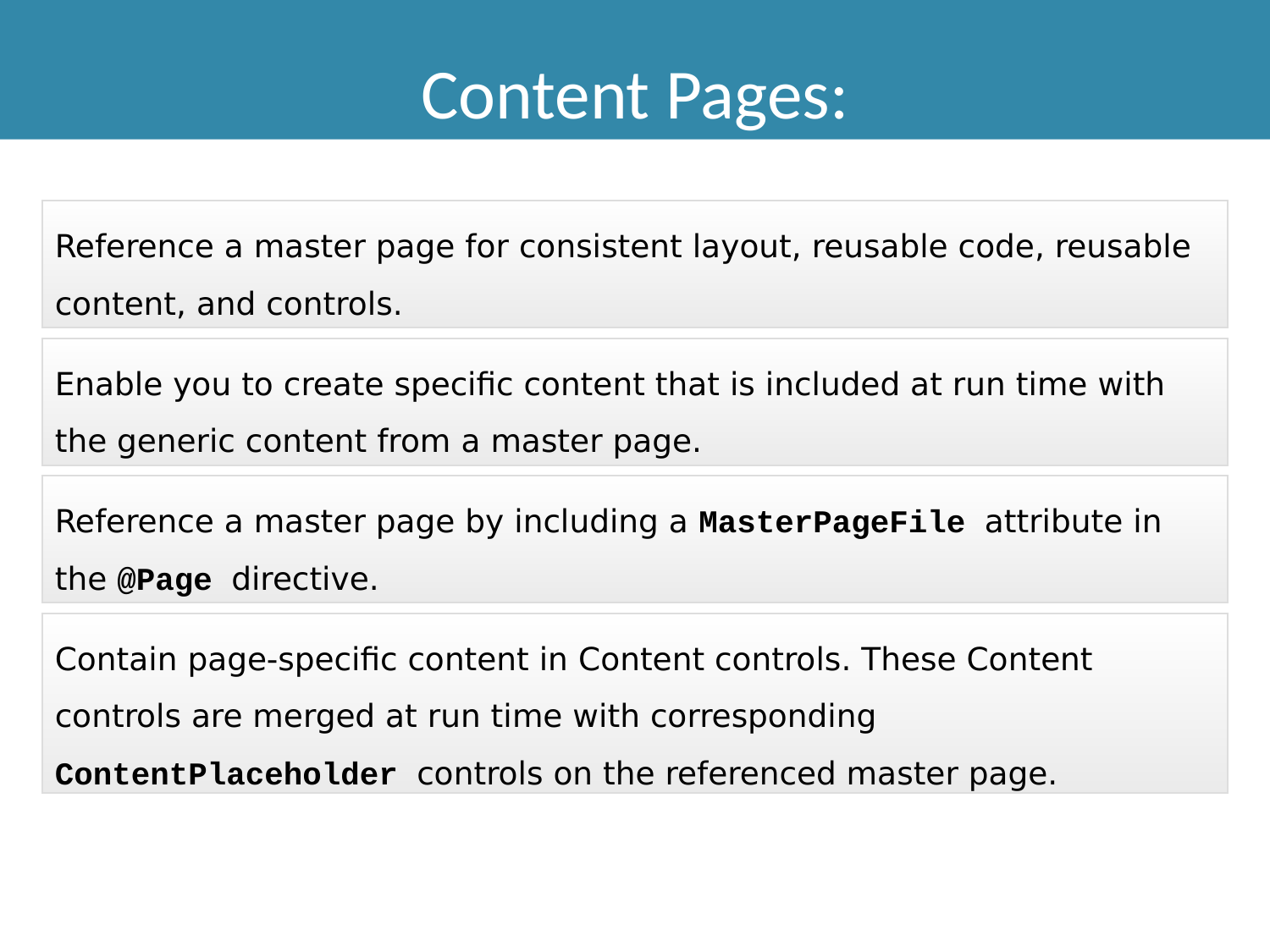

Content Pages:
Reference a master page for consistent layout, reusable code, reusable content, and controls.
Enable you to create specific content that is included at run time with the generic content from a master page.
Reference a master page by including a MasterPageFile attribute in the @Page directive.
Contain page-specific content in Content controls. These Content controls are merged at run time with corresponding ContentPlaceholder controls on the referenced master page.